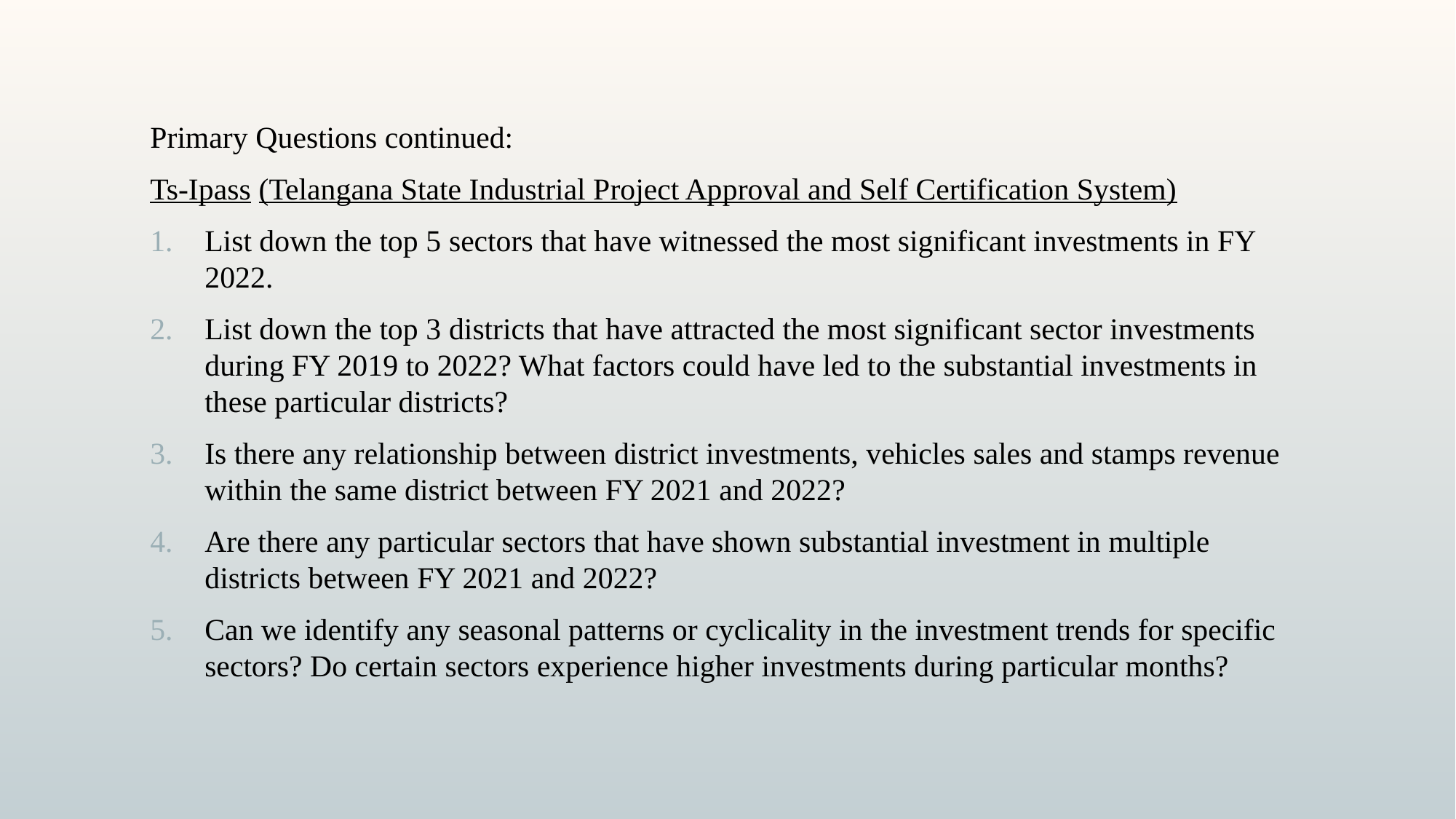

Primary Questions continued:
Ts-Ipass (Telangana State Industrial Project Approval and Self Certification System)
List down the top 5 sectors that have witnessed the most significant investments in FY 2022.
List down the top 3 districts that have attracted the most significant sector investments during FY 2019 to 2022? What factors could have led to the substantial investments in these particular districts?
Is there any relationship between district investments, vehicles sales and stamps revenue within the same district between FY 2021 and 2022?
Are there any particular sectors that have shown substantial investment in multiple districts between FY 2021 and 2022?
Can we identify any seasonal patterns or cyclicality in the investment trends for specific sectors? Do certain sectors experience higher investments during particular months?